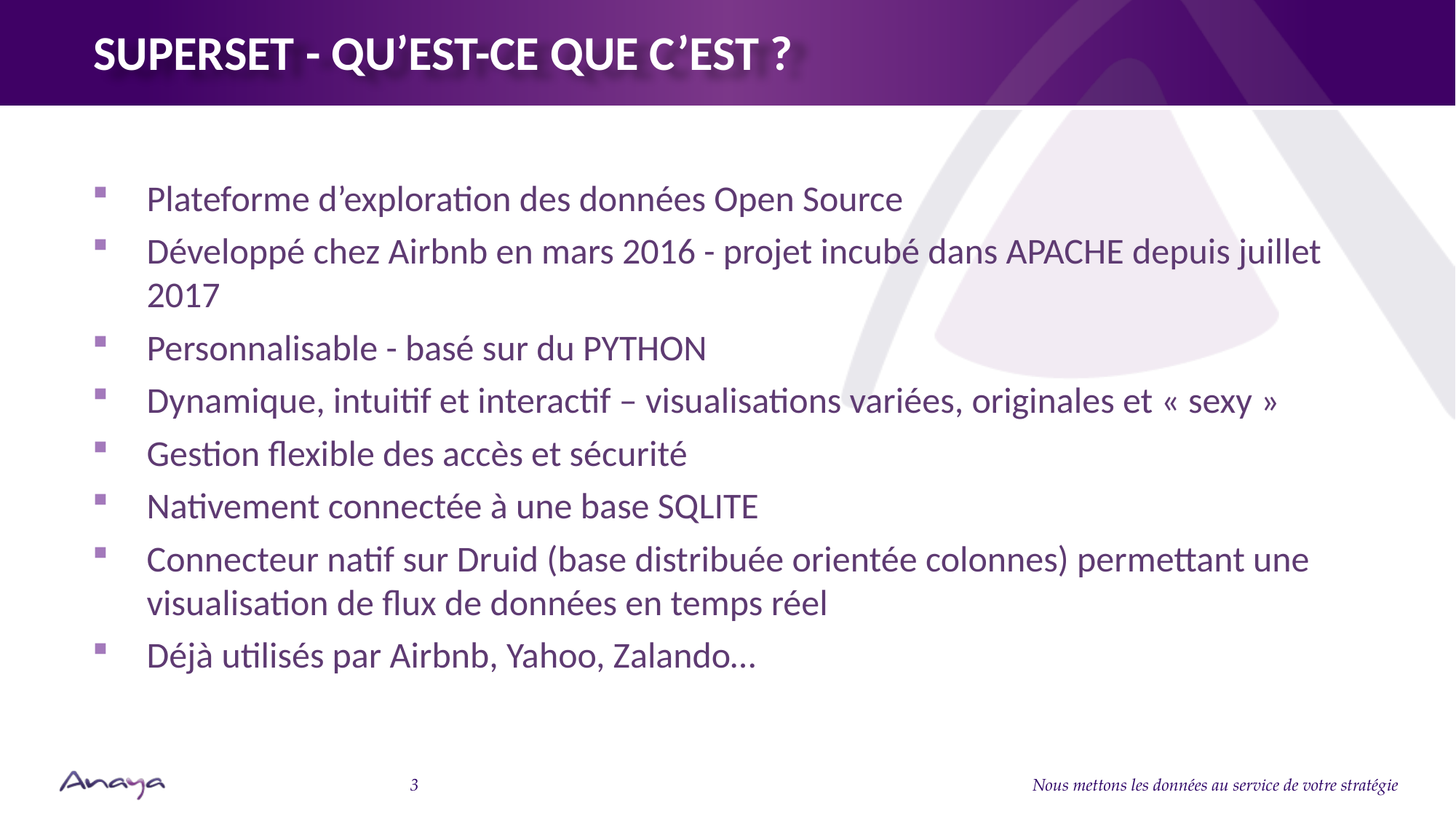

SUPERSET - QU’EST-CE QUE C’EST ?
Plateforme d’exploration des données Open Source
Développé chez Airbnb en mars 2016 - projet incubé dans APACHE depuis juillet 2017
Personnalisable - basé sur du PYTHON
Dynamique, intuitif et interactif – visualisations variées, originales et « sexy »
Gestion flexible des accès et sécurité
Nativement connectée à une base SQLITE
Connecteur natif sur Druid (base distribuée orientée colonnes) permettant une visualisation de flux de données en temps réel
Déjà utilisés par Airbnb, Yahoo, Zalando…